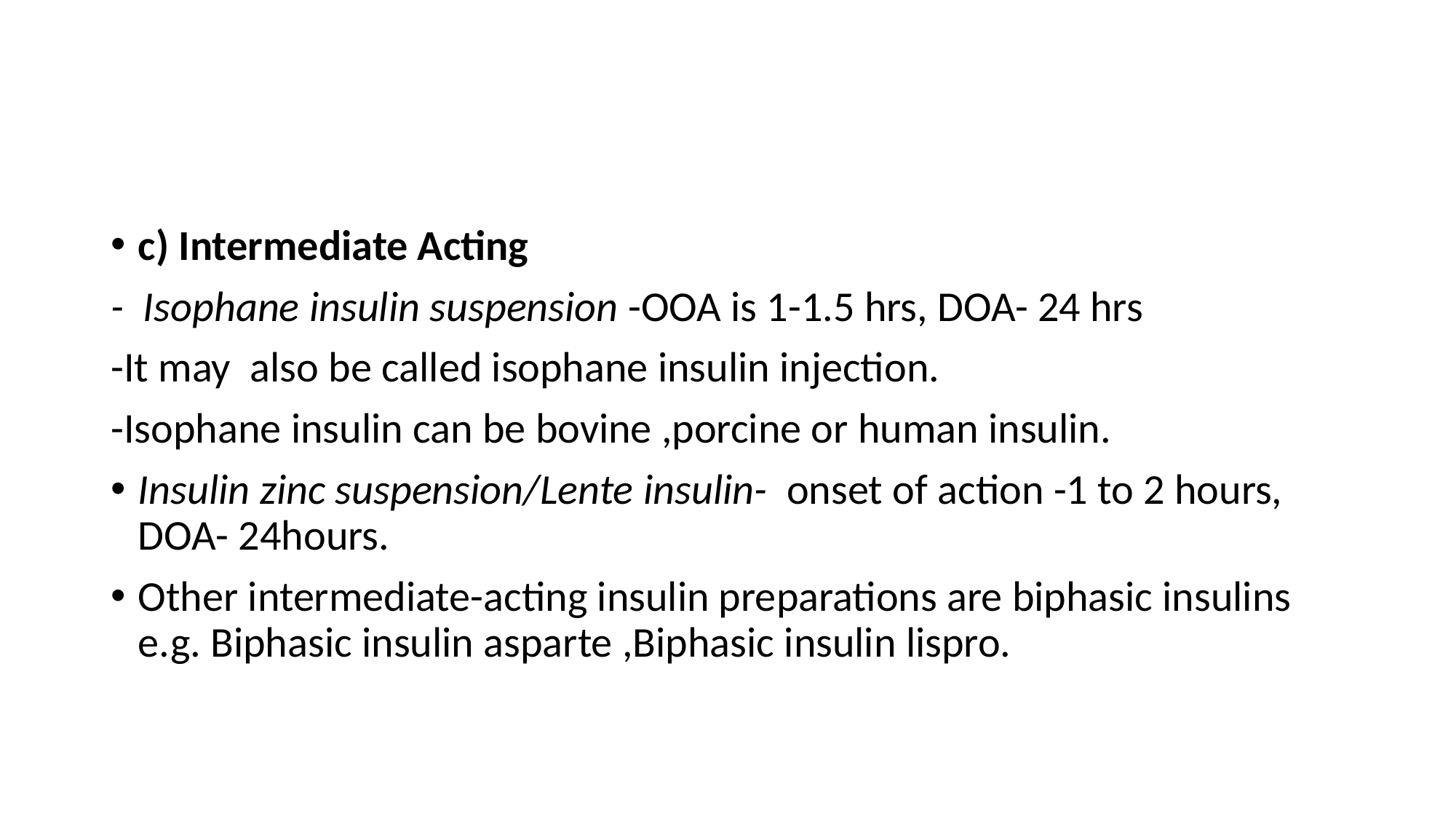

#
c) Intermediate Acting
-  Isophane insulin suspension -OOA is 1-1.5 hrs, DOA- 24 hrs
-It may  also be called isophane insulin injection.
-Isophane insulin can be bovine ,porcine or human insulin.
Insulin zinc suspension/Lente insulin-  onset of action -1 to 2 hours, DOA- 24hours.
Other intermediate-acting insulin preparations are biphasic insulins e.g. Biphasic insulin asparte ,Biphasic insulin lispro.